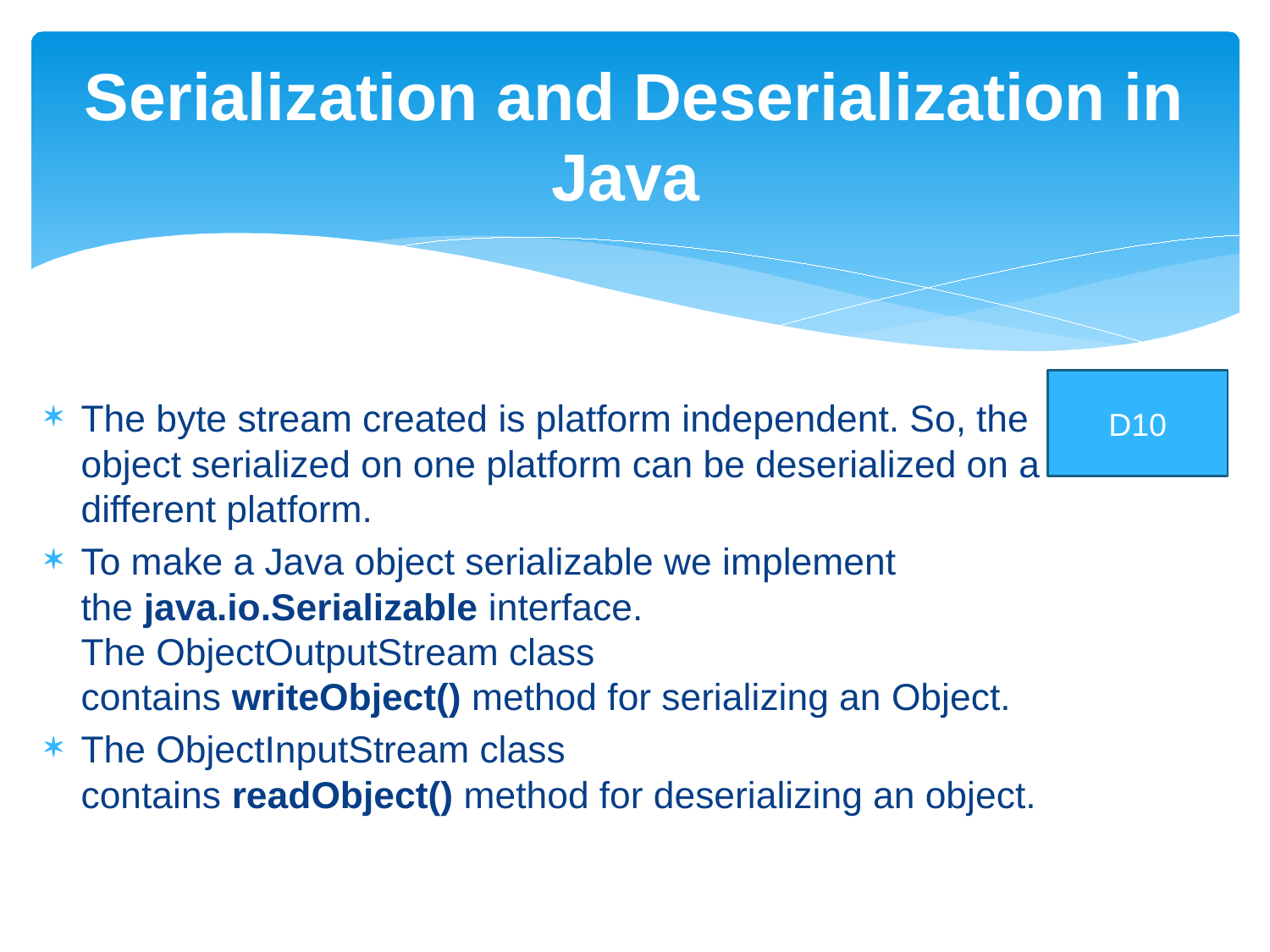

# Serialization and Deserialization in Java
D10
The byte stream created is platform independent. So, the object serialized on one platform can be deserialized on a different platform.
To make a Java object serializable we implement the java.io.Serializable interface.
The ObjectOutputStream class contains writeObject() method for serializing an Object.
The ObjectInputStream class contains readObject() method for deserializing an object.